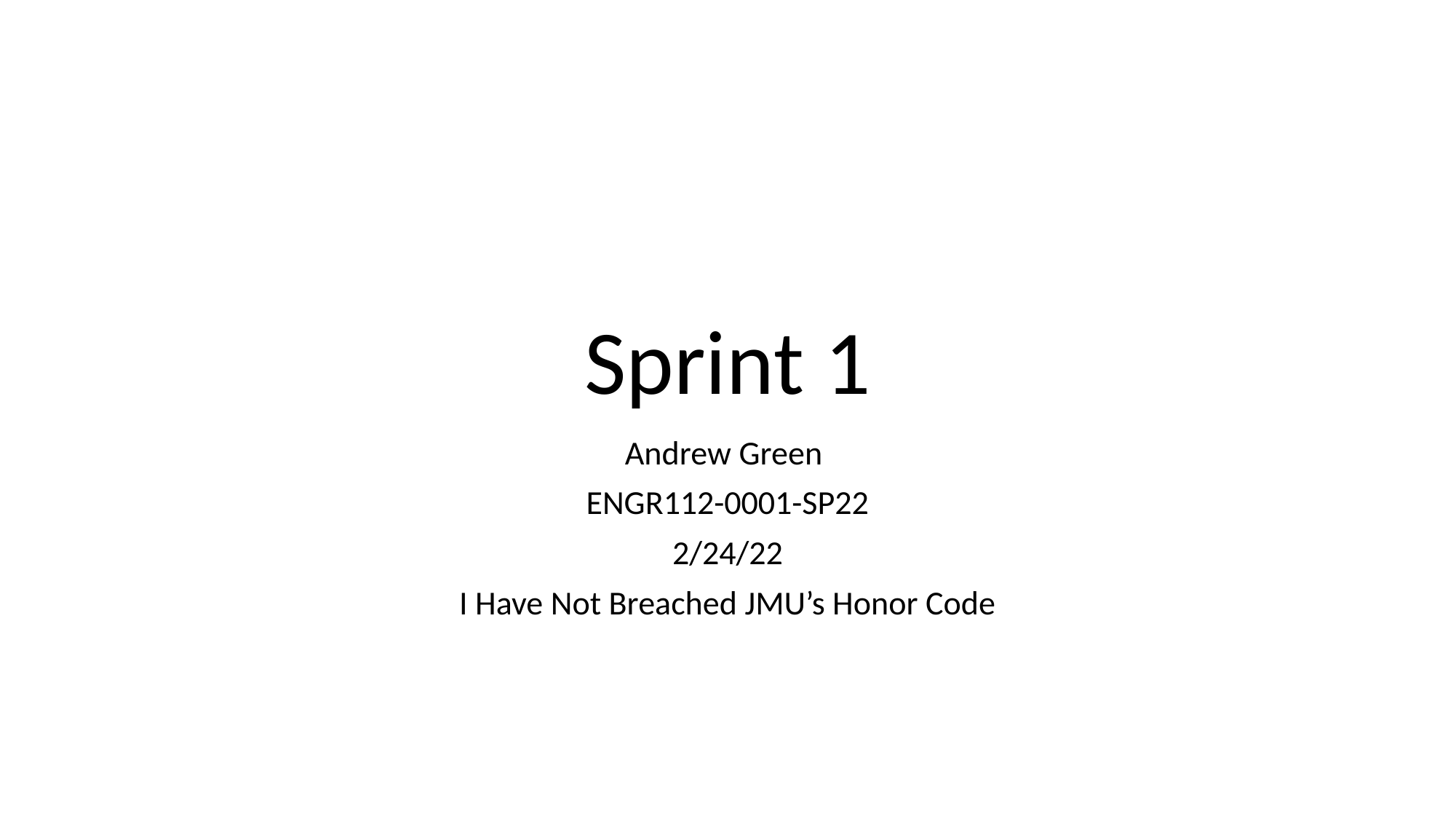

# Sprint 1
Andrew Green
ENGR112-0001-SP22
2/24/22
I Have Not Breached JMU’s Honor Code